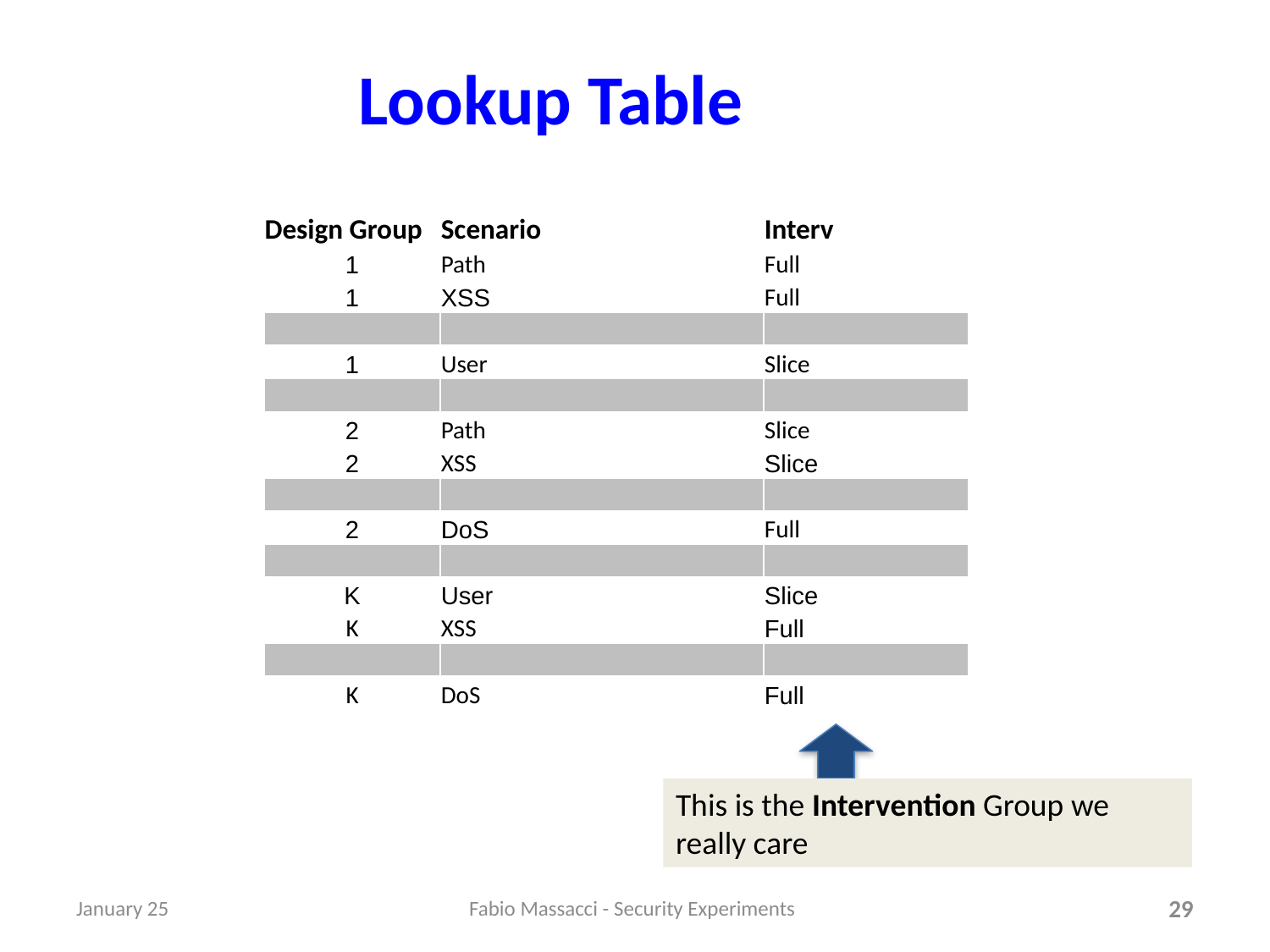

# Lookup Table
| Design Group | Scenario | Interv |
| --- | --- | --- |
| 1 | Path | Full |
| 1 | XSS | Full |
|  |  |  |
| 1 | User | Slice |
|  |  |  |
| 2 | Path | Slice |
| 2 | XSS | Slice |
|  |  |  |
| 2 | DoS | Full |
|  |  |  |
| K | User | Slice |
| K | XSS | Full |
|  |  |  |
| K | DoS | Full |

This is the Intervention Group we really care
January 25
Fabio Massacci - Security Experiments
29